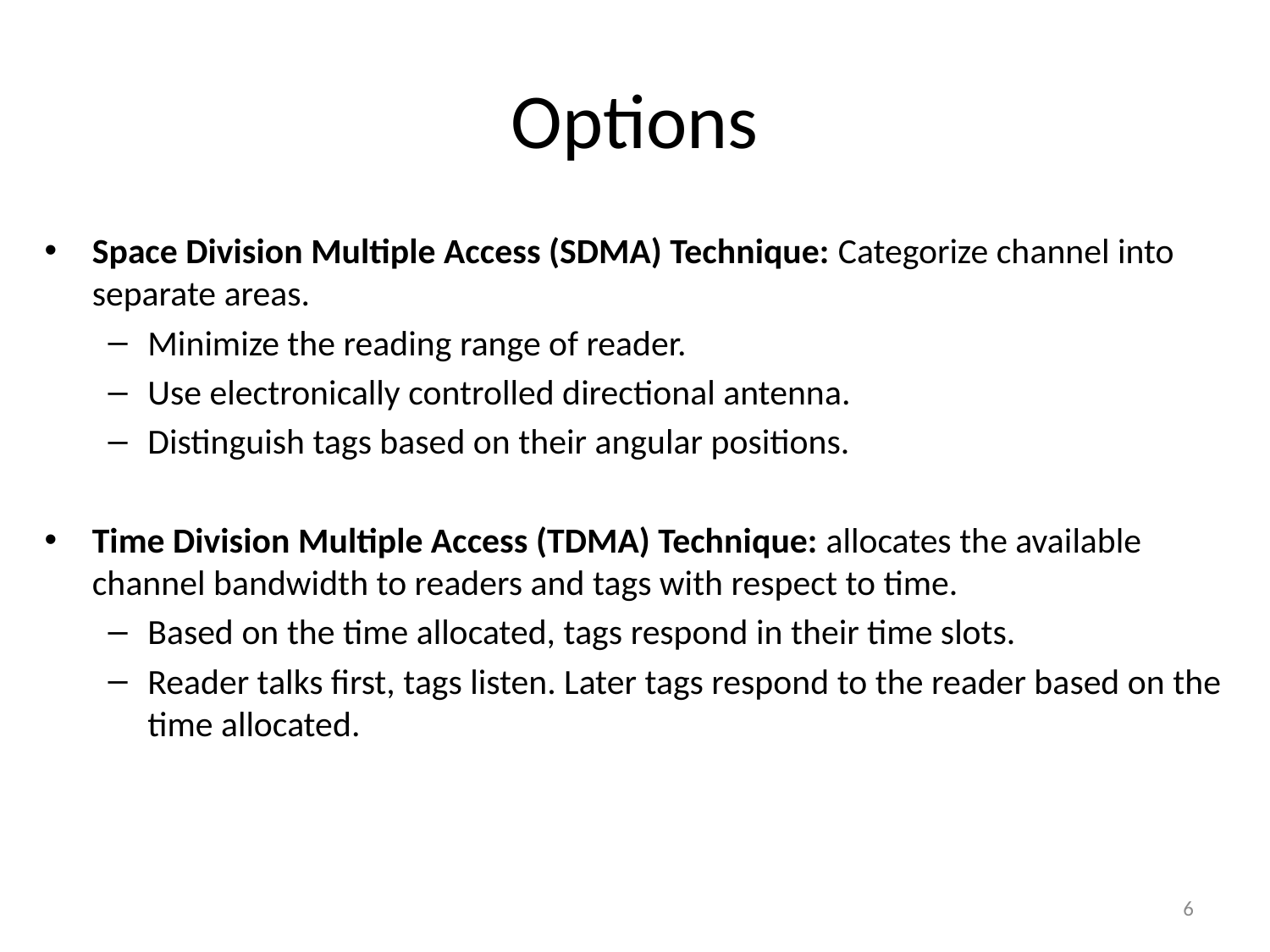

# Options
Space Division Multiple Access (SDMA) Technique: Categorize channel into separate areas.
Minimize the reading range of reader.
Use electronically controlled directional antenna.
Distinguish tags based on their angular positions.

Time Division Multiple Access (TDMA) Technique: allocates the available channel bandwidth to readers and tags with respect to time.
Based on the time allocated, tags respond in their time slots.
Reader talks first, tags listen. Later tags respond to the reader based on the time allocated.
6